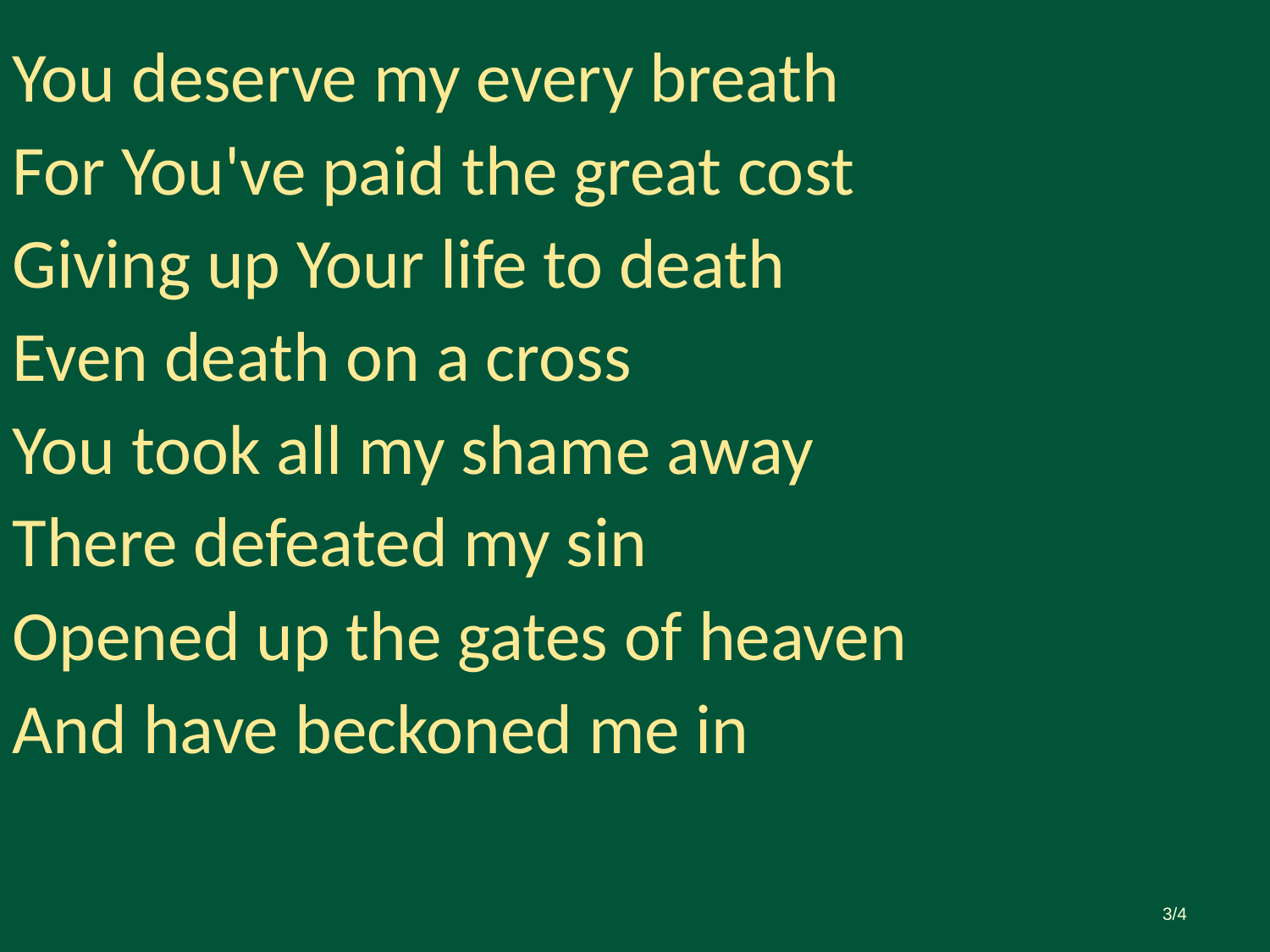

# You deserve my every breath
For You've paid the great cost
Giving up Your life to death
Even death on a cross
You took all my shame away
There defeated my sin
Opened up the gates of heaven
And have beckoned me in
3/4